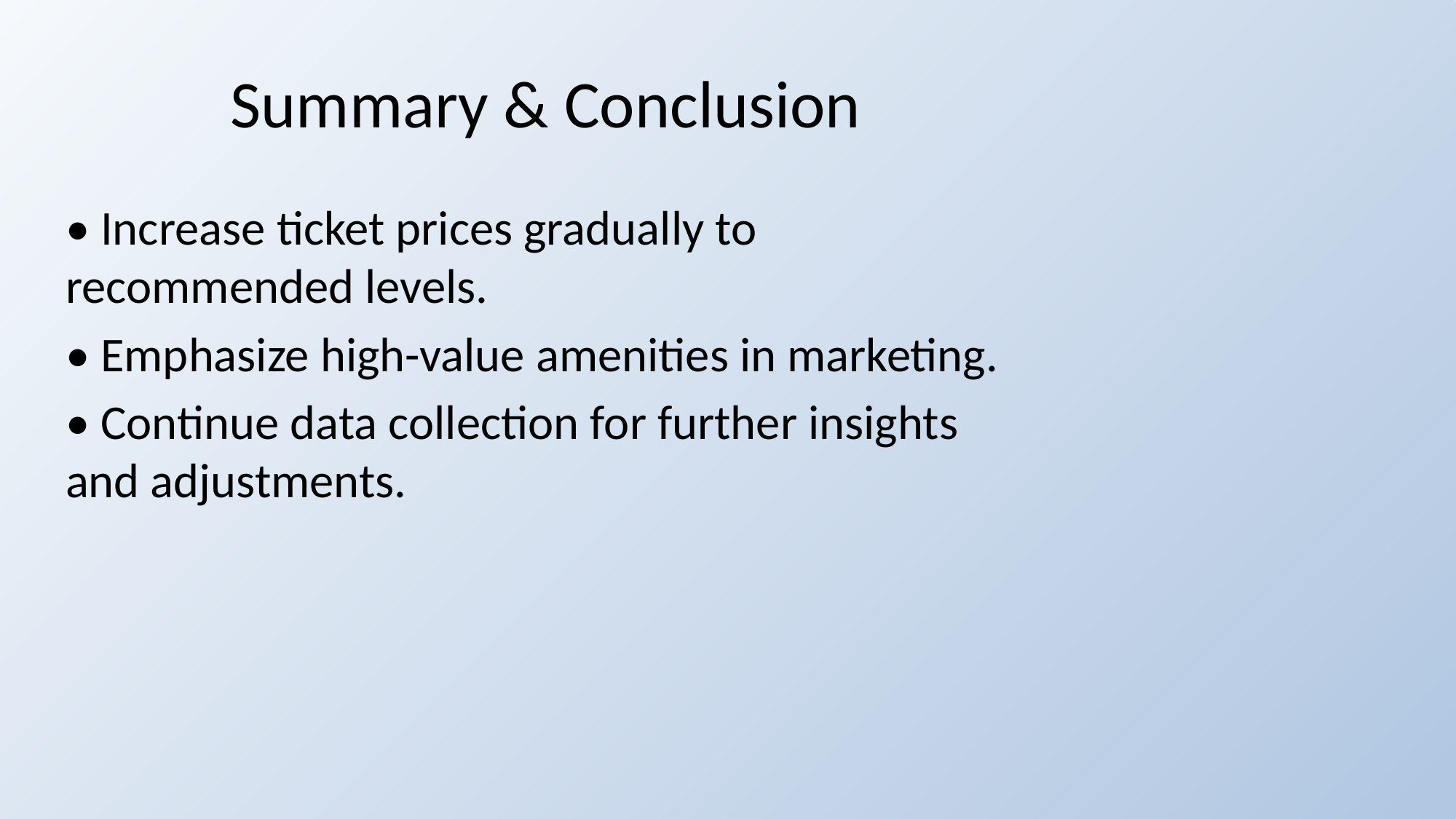

# Summary & Conclusion
• Increase ticket prices gradually to recommended levels.
• Emphasize high-value amenities in marketing.
• Continue data collection for further insights and adjustments.